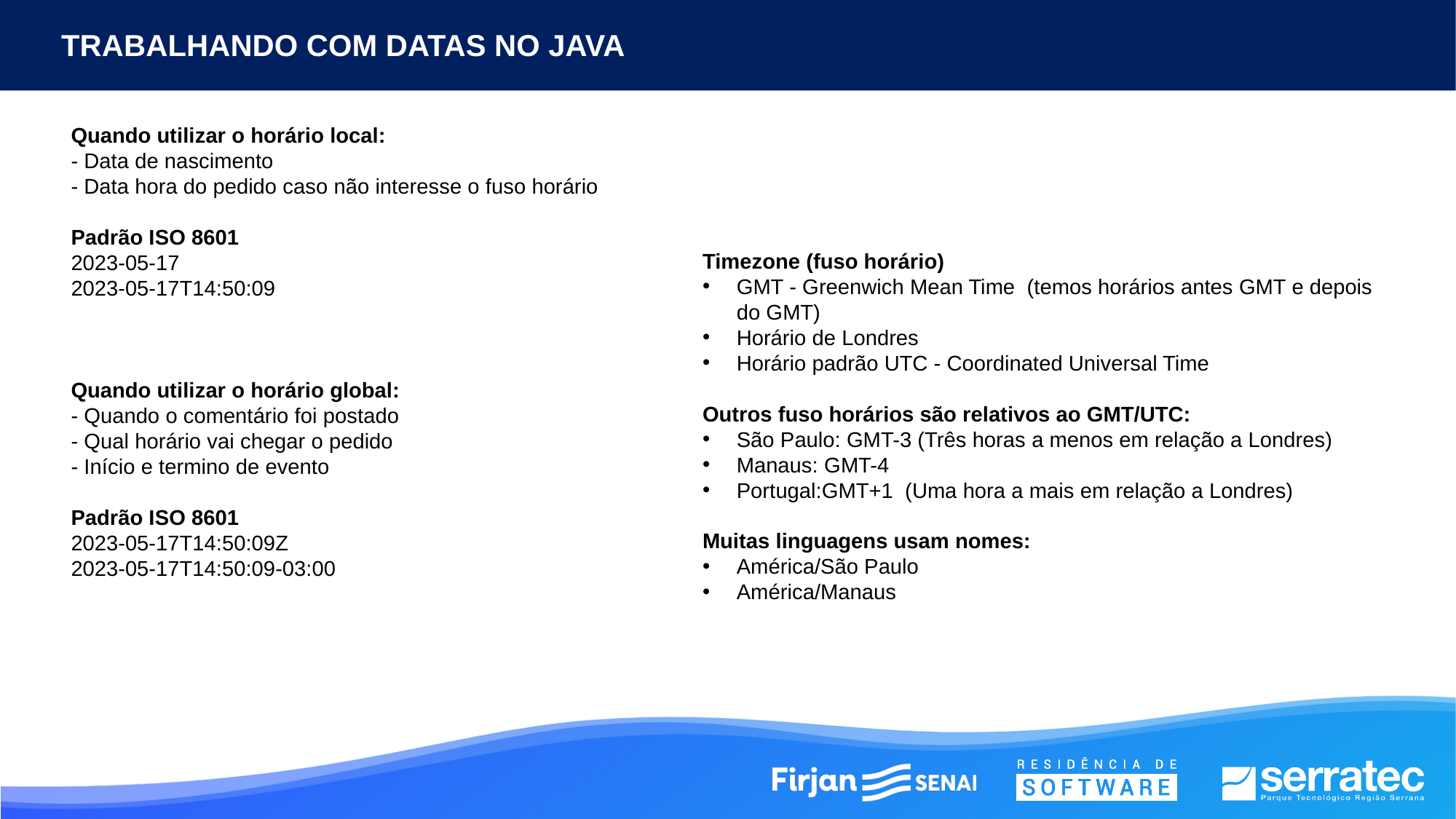

TRABALHANDO COM DATAS NO JAVA
Quando utilizar o horário local:
- Data de nascimento
- Data hora do pedido caso não interesse o fuso horário

Padrão ISO 8601
2023-05-17
2023-05-17T14:50:09

Quando utilizar o horário global:
- Quando o comentário foi postado
- Qual horário vai chegar o pedido
- Início e termino de evento

Padrão ISO 8601
2023-05-17T14:50:09Z
2023-05-17T14:50:09-03:00
Timezone (fuso horário)
GMT - Greenwich Mean Time  (temos horários antes GMT e depois do GMT)
Horário de Londres
Horário padrão UTC - Coordinated Universal Time

Outros fuso horários são relativos ao GMT/UTC:
São Paulo: GMT-3 (Três horas a menos em relação a Londres)
Manaus: GMT-4
Portugal:GMT+1  (Uma hora a mais em relação a Londres)

Muitas linguagens usam nomes:
América/São Paulo
América/Manaus